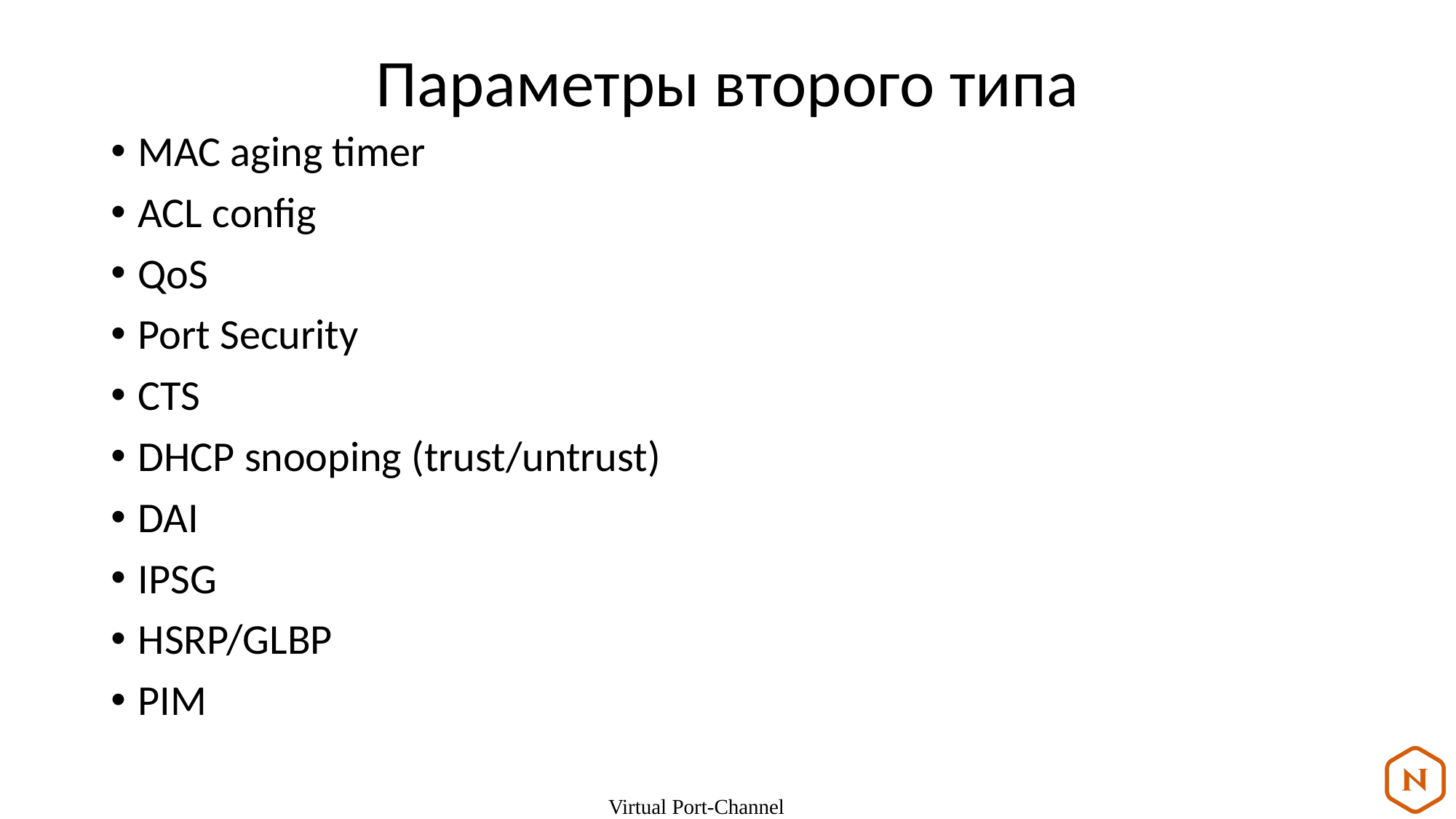

# Параметры второго типа
MAC aging timer
ACL config
QoS
Port Security
CTS
DHCP snooping (trust/untrust)
DAI
IPSG
HSRP/GLBP
PIM
Virtual Port-Channel